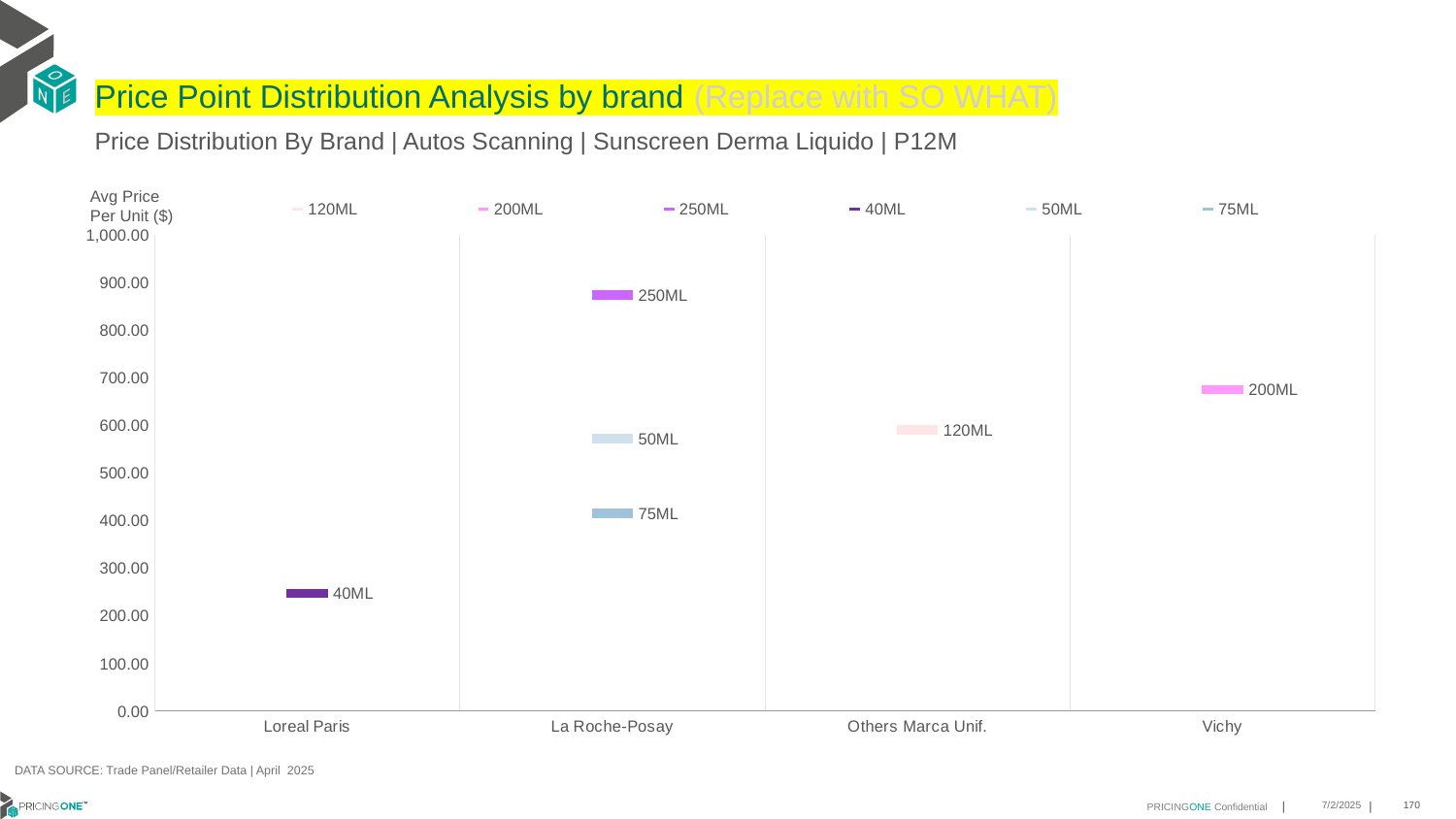

# Price Point Distribution Analysis by brand (Replace with SO WHAT)
Price Distribution By Brand | Autos Scanning | Sunscreen Derma Liquido | P12M

### Chart

| Category | 120ML | 200ML | 250ML | 40ML | 50ML | 75ML |
|---|---|---|---|---|---|---|
| Loreal Paris | None | None | None | 247.2053 | None | None |
| La Roche-Posay | None | None | 873.4263 | None | 571.8742 | 414.7788 |
| Others Marca Unif. | 590.6317 | None | None | None | None | None |
| Vichy | None | 675.5082 | None | None | None | None |
Avg Price
Per Unit ($)
DATA SOURCE: Trade Panel/Retailer Data | April  2025
7/2/2025
170